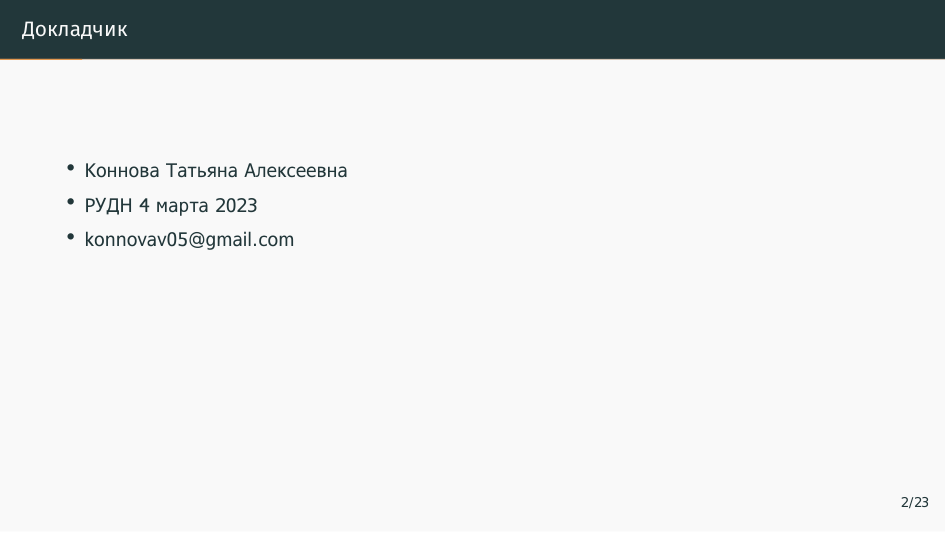

# Докладчик

Коннова Татьяна Алексеевна
РУДН 4 марта 2023
konnovav05@gmail.com

2/23